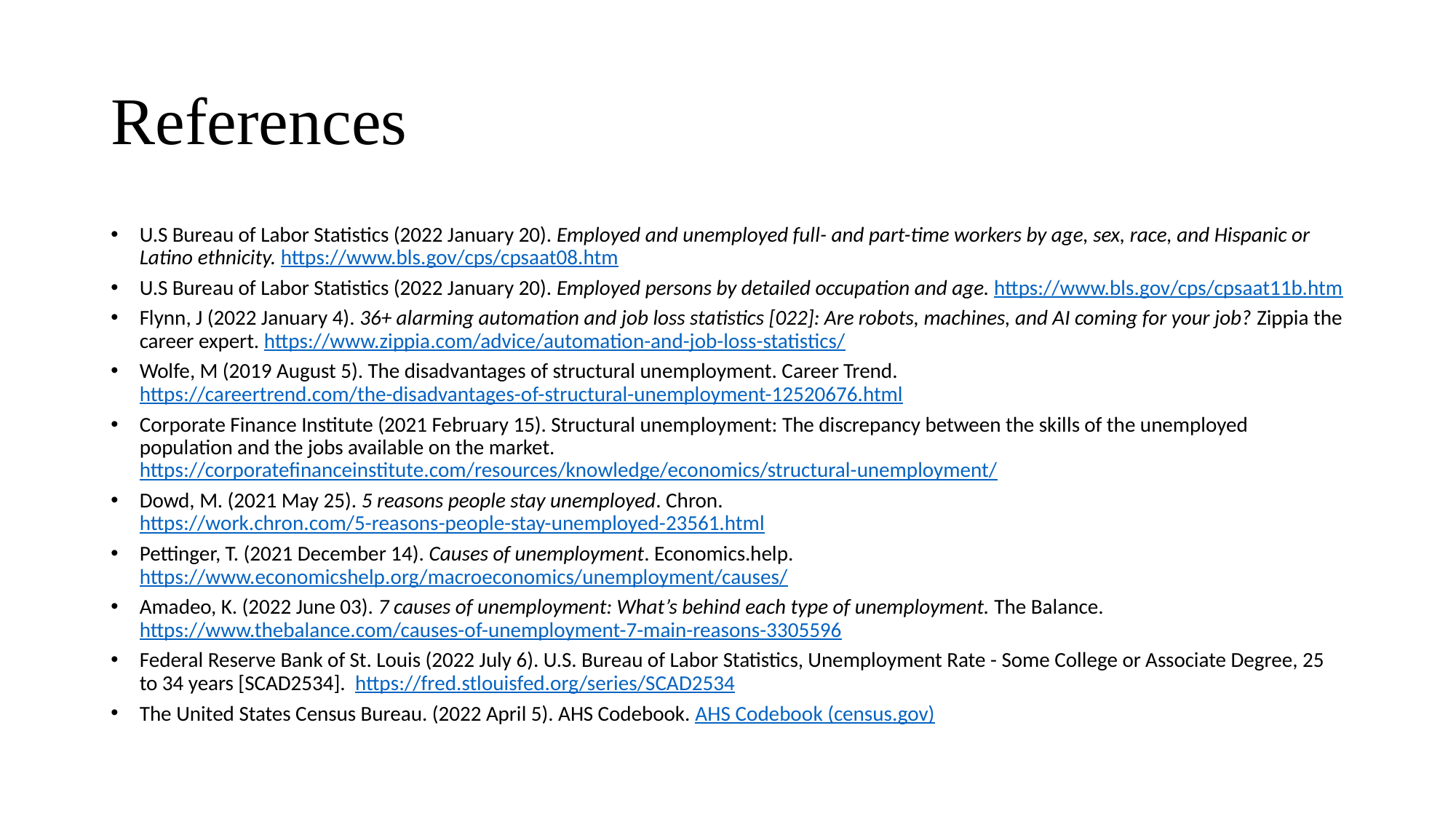

# References
U.S Bureau of Labor Statistics (2022 January 20). Employed and unemployed full- and part-time workers by age, sex, race, and Hispanic or Latino ethnicity. https://www.bls.gov/cps/cpsaat08.htm
U.S Bureau of Labor Statistics (2022 January 20). Employed persons by detailed occupation and age. https://www.bls.gov/cps/cpsaat11b.htm
Flynn, J (2022 January 4). 36+ alarming automation and job loss statistics [022]: Are robots, machines, and AI coming for your job? Zippia the career expert. https://www.zippia.com/advice/automation-and-job-loss-statistics/
Wolfe, M (2019 August 5). The disadvantages of structural unemployment. Career Trend. https://careertrend.com/the-disadvantages-of-structural-unemployment-12520676.html
Corporate Finance Institute (2021 February 15). Structural unemployment: The discrepancy between the skills of the unemployed population and the jobs available on the market. https://corporatefinanceinstitute.com/resources/knowledge/economics/structural-unemployment/
Dowd, M. (2021 May 25). 5 reasons people stay unemployed. Chron. https://work.chron.com/5-reasons-people-stay-unemployed-23561.html
Pettinger, T. (2021 December 14). Causes of unemployment. Economics.help. https://www.economicshelp.org/macroeconomics/unemployment/causes/
Amadeo, K. (2022 June 03). 7 causes of unemployment: What’s behind each type of unemployment. The Balance. https://www.thebalance.com/causes-of-unemployment-7-main-reasons-3305596
Federal Reserve Bank of St. Louis (2022 July 6). U.S. Bureau of Labor Statistics, Unemployment Rate - Some College or Associate Degree, 25 to 34 years [SCAD2534].  https://fred.stlouisfed.org/series/SCAD2534
The United States Census Bureau. (2022 April 5). AHS Codebook. AHS Codebook (census.gov)